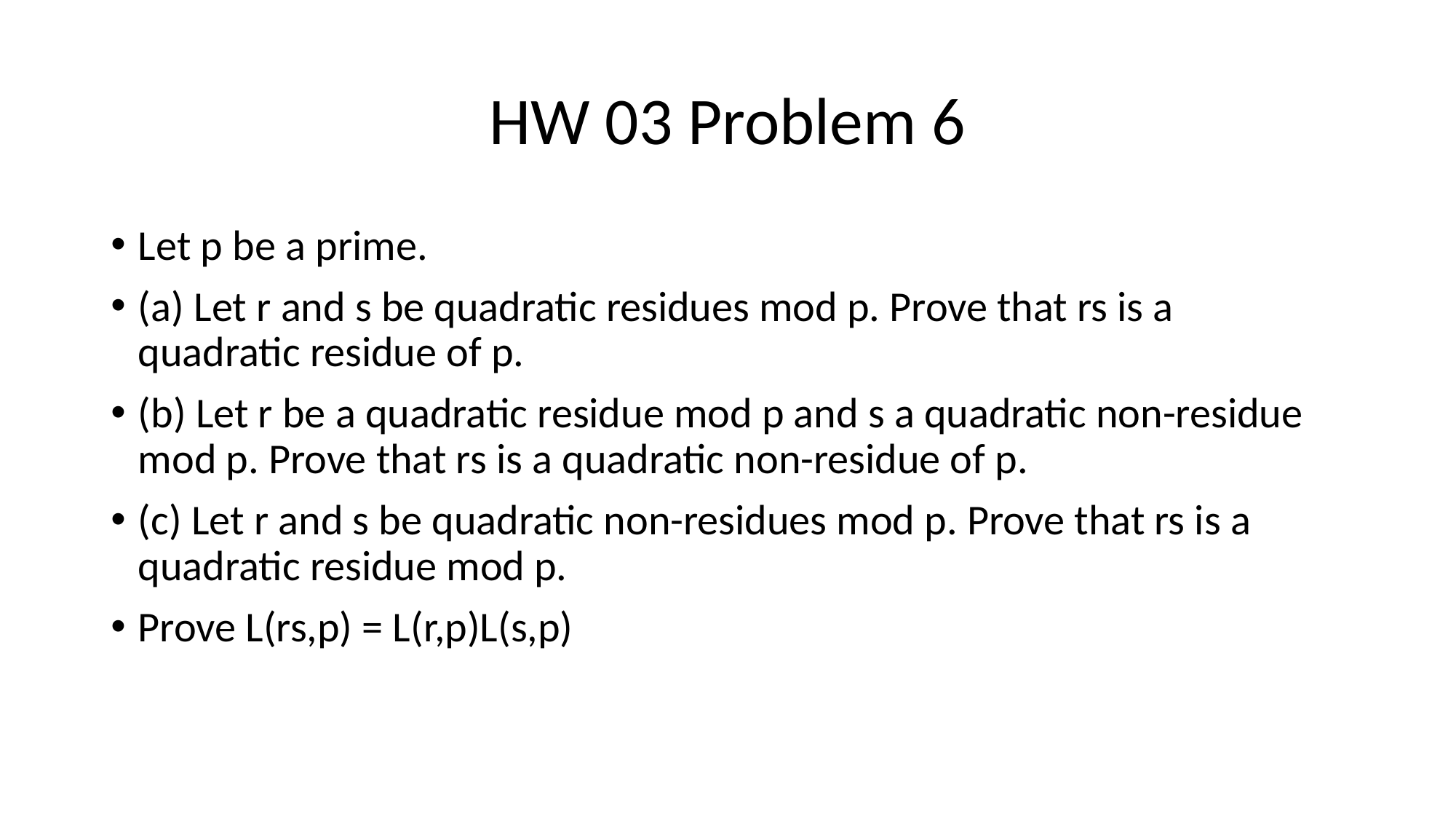

# HW 03 Problem 6
Let p be a prime.
(a) Let r and s be quadratic residues mod p. Prove that rs is a quadratic residue of p.
(b) Let r be a quadratic residue mod p and s a quadratic non-residue mod p. Prove that rs is a quadratic non-residue of p.
(c) Let r and s be quadratic non-residues mod p. Prove that rs is a quadratic residue mod p.
Prove L(rs,p) = L(r,p)L(s,p)